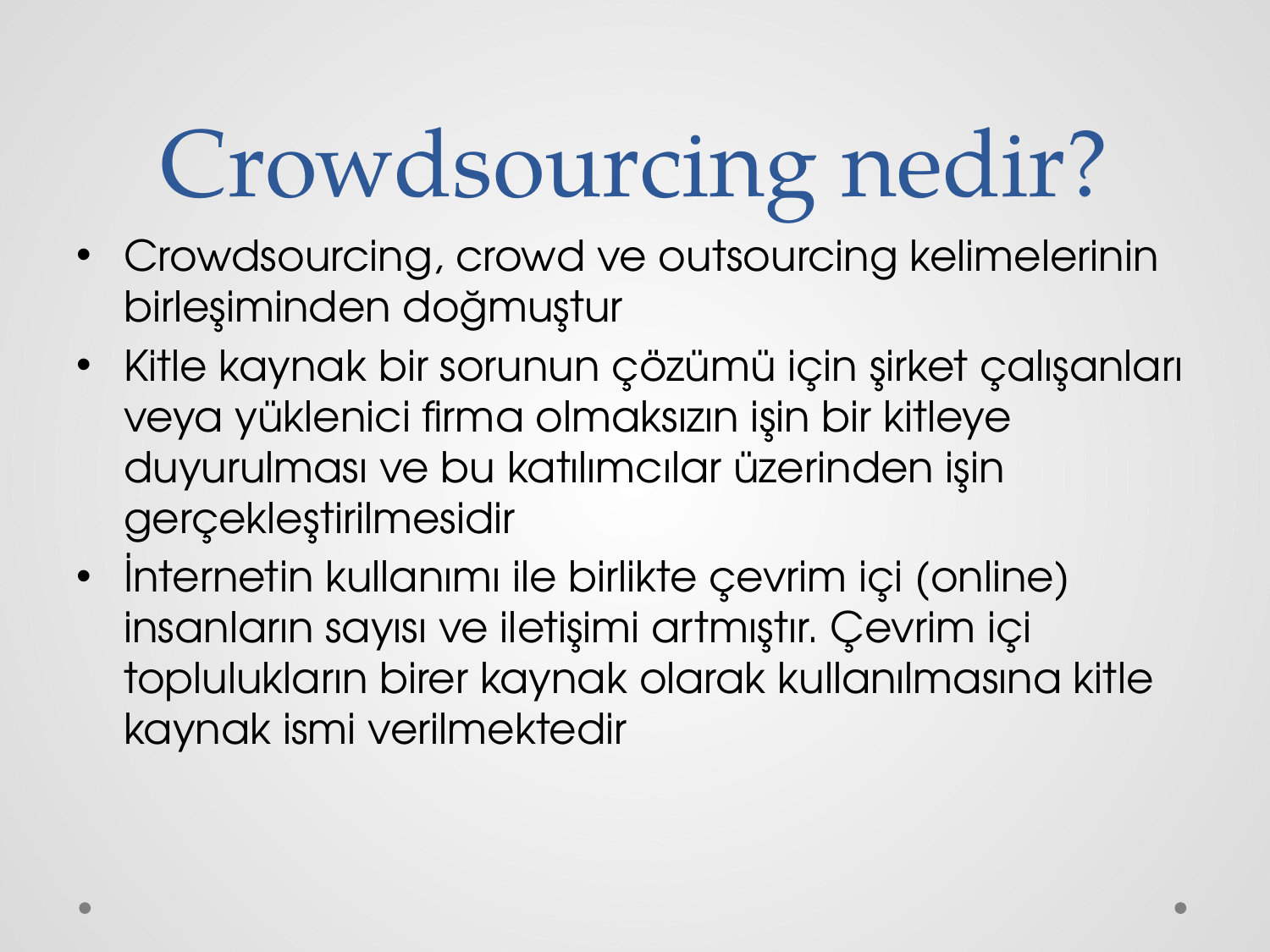

# Crowdsourcing nedir?
Crowdsourcing, crowd ve outsourcing kelimelerinin birleşiminden doğmuştur
Kitle kaynak bir sorunun çözümü için şirket çalışanları veya yüklenici firma olmaksızın işin bir kitleye duyurulması ve bu katılımcılar üzerinden işin gerçekleştirilmesidir
İnternetin kullanımı ile birlikte çevrim içi (online) insanların sayısı ve iletişimi artmıştır. Çevrim içi toplulukların birer kaynak olarak kullanılmasına kitle kaynak ismi verilmektedir